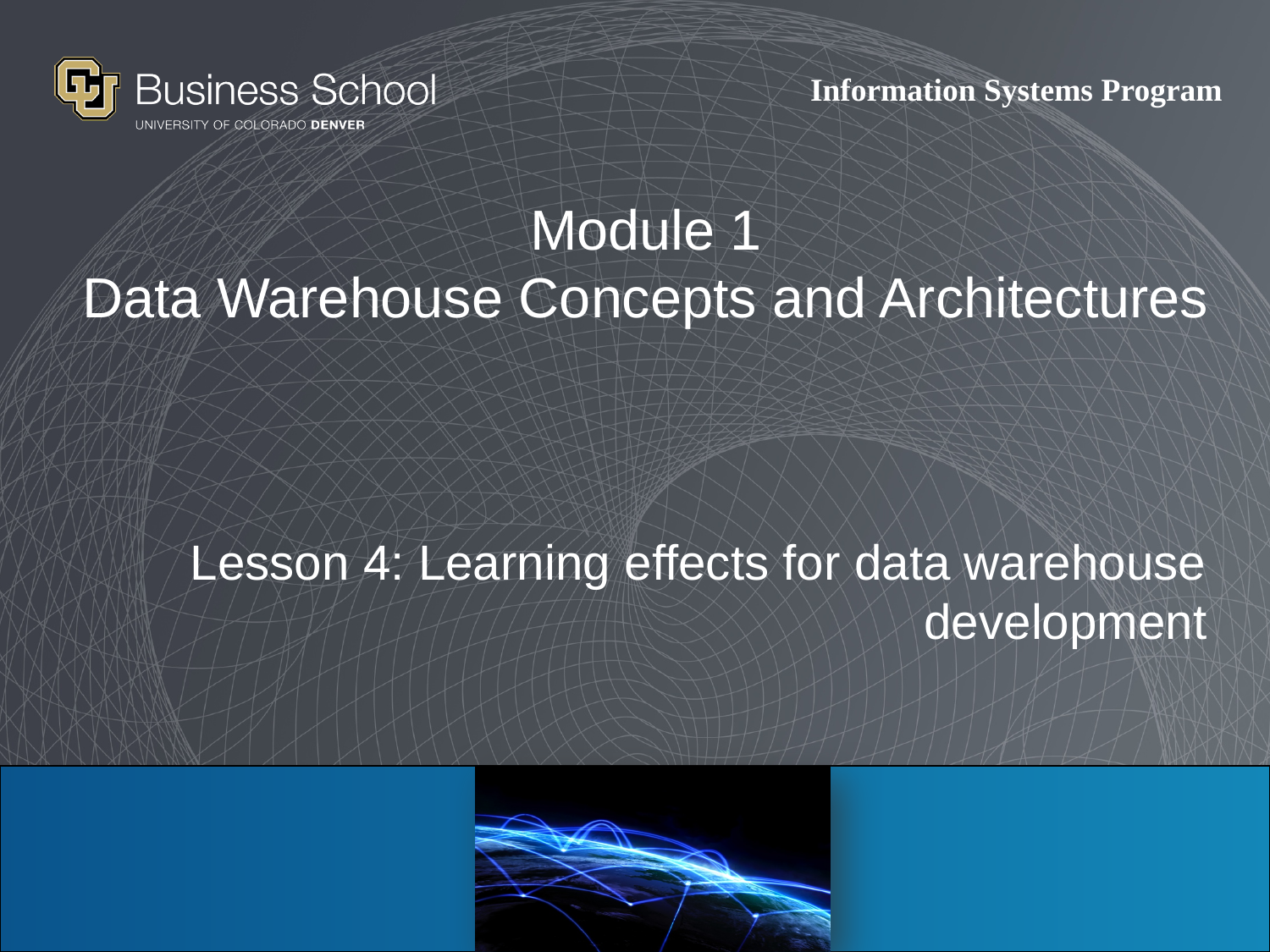

# Module 1 Data Warehouse Concepts and Architectures
Lesson 4: Learning effects for data warehouse development